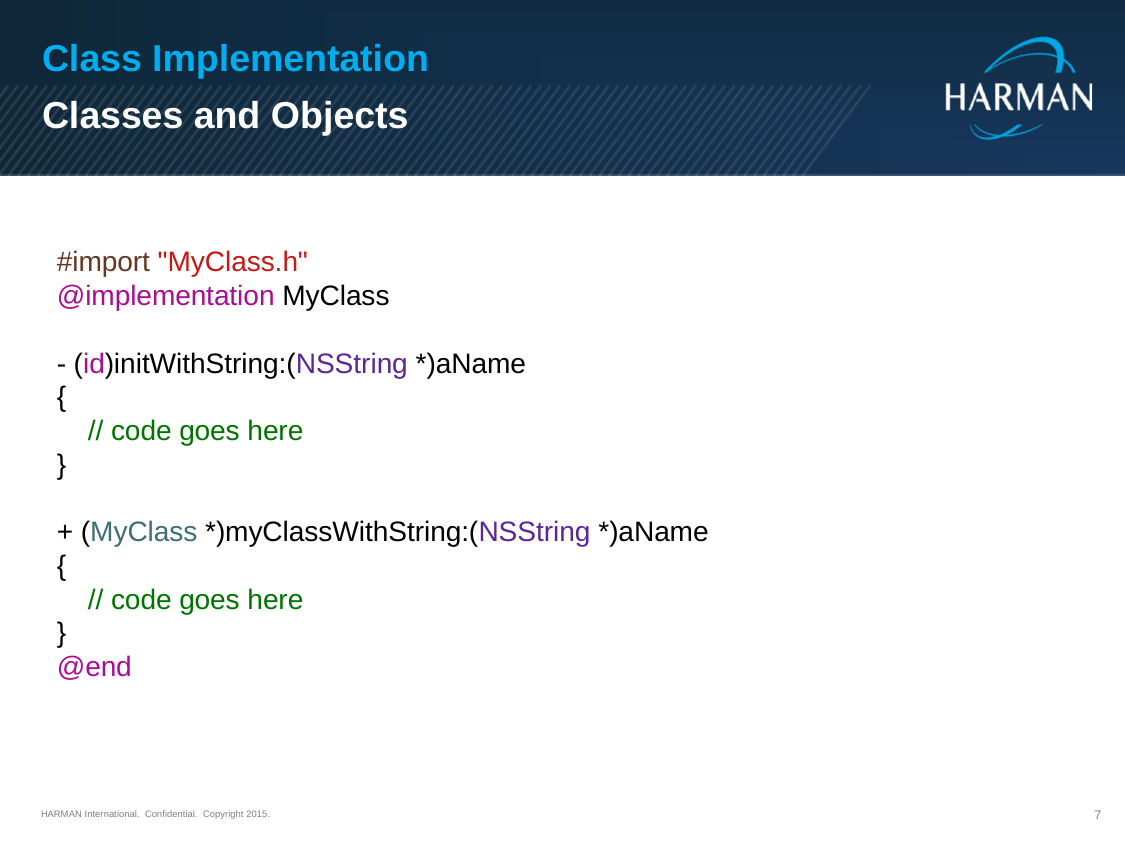

Class Implementation
Classes and Objects
#import "MyClass.h"
@implementation MyClass

- (id)initWithString:(NSString *)aName
{
    // code goes here
}

+ (MyClass *)myClassWithString:(NSString *)aName
{
    // code goes here
}
@end